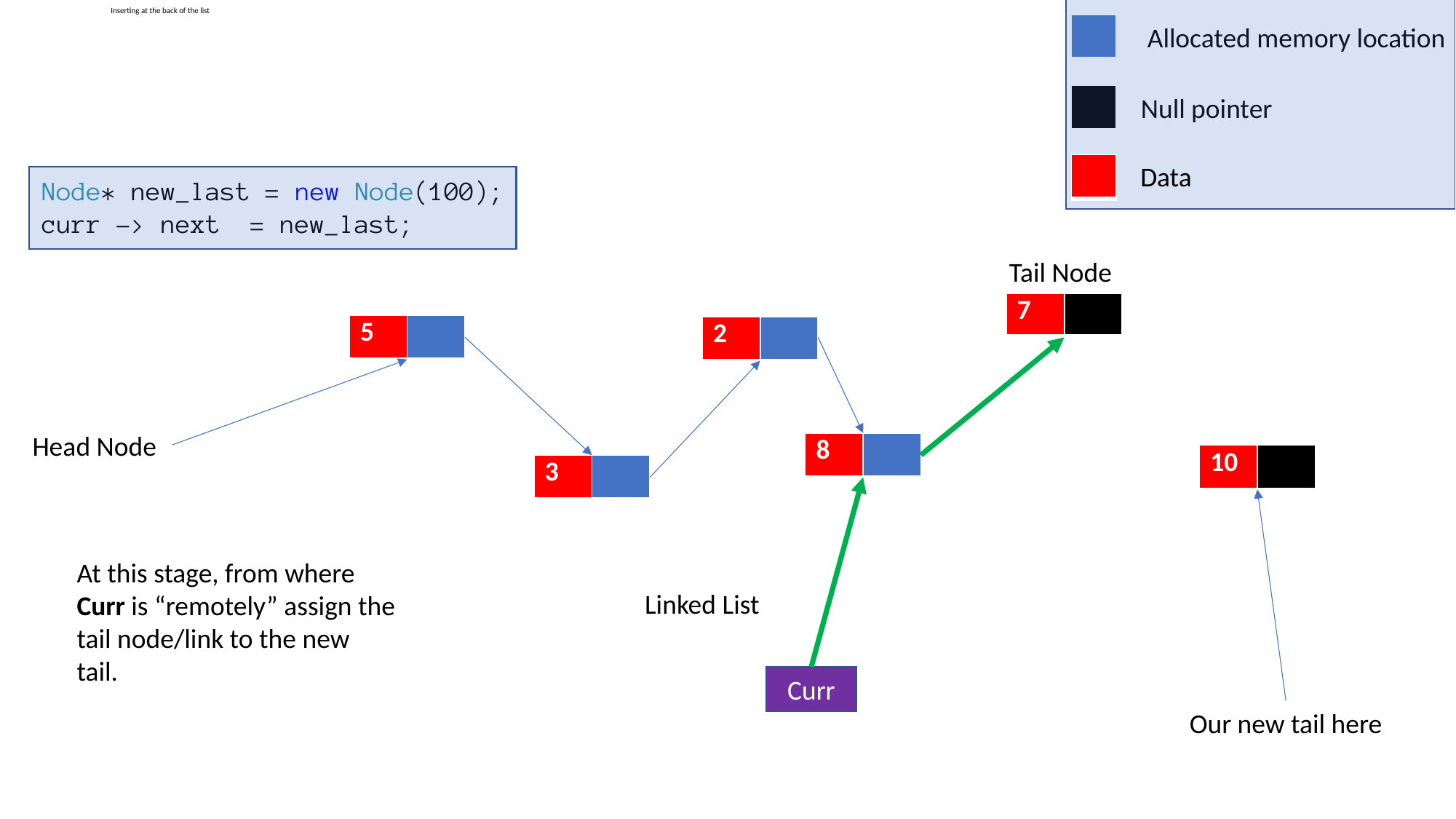

# Inserting at the back of the list

|  |
| --- |
Allocated memory location
Null pointer
|  |
| --- |
Data
|  |
| --- |

Node* new_last = new Node(100);
curr -> next  = new_last;
Tail Node
| 7 |  |
| --- | --- |
| 5 |  |
| --- | --- |
| 2 |  |
| --- | --- |
Head Node
| 8 |  |
| --- | --- |
| 10 |  |
| --- | --- |
| 3 |  |
| --- | --- |
At this stage, from where  Curr is “remotely” assign the tail node/link to the new tail.
Linked List
Curr
Our new tail here